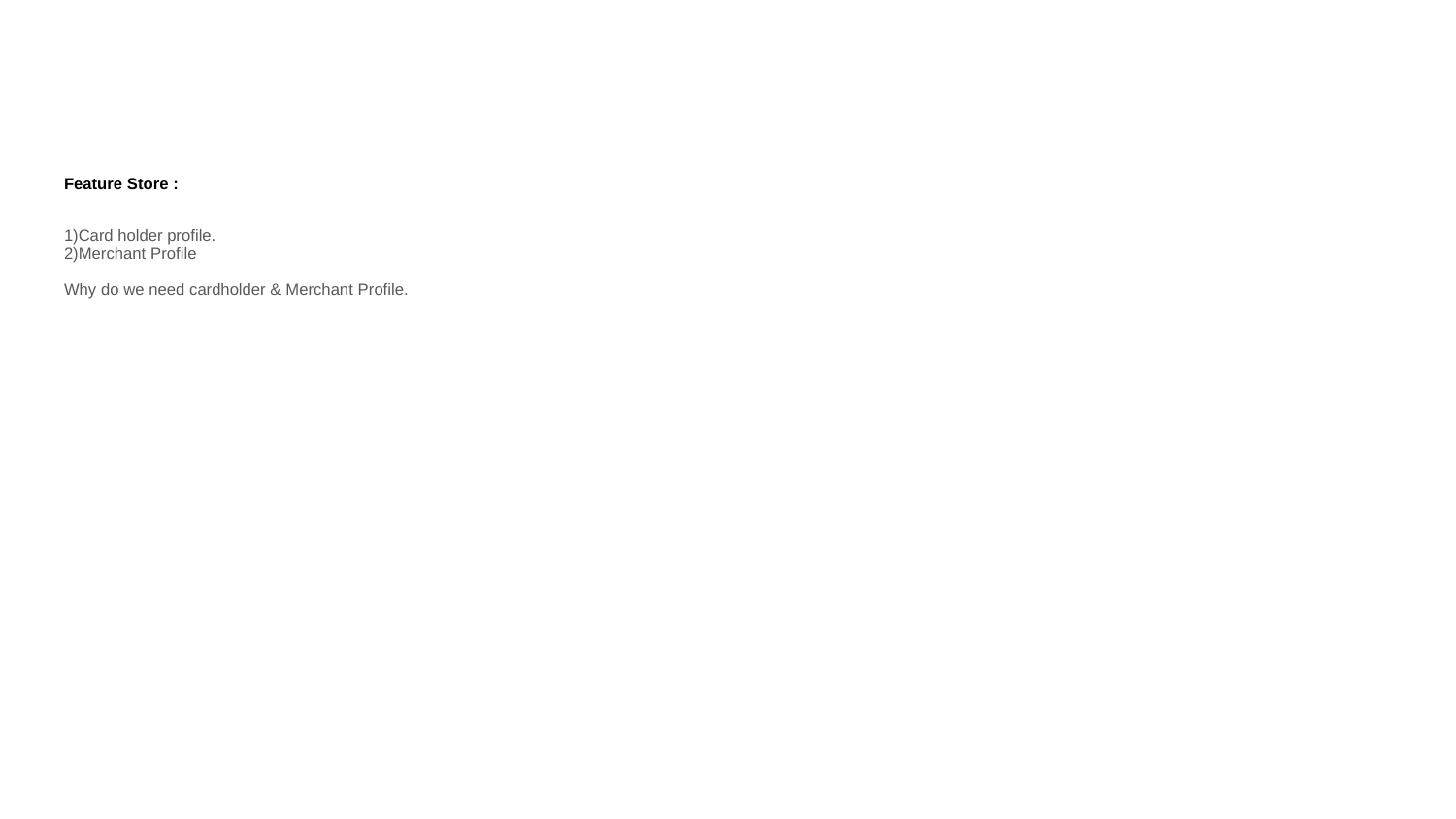

# Feature Store :
1)Card holder profile.
2)Merchant Profile

Why do we need cardholder & Merchant Profile.